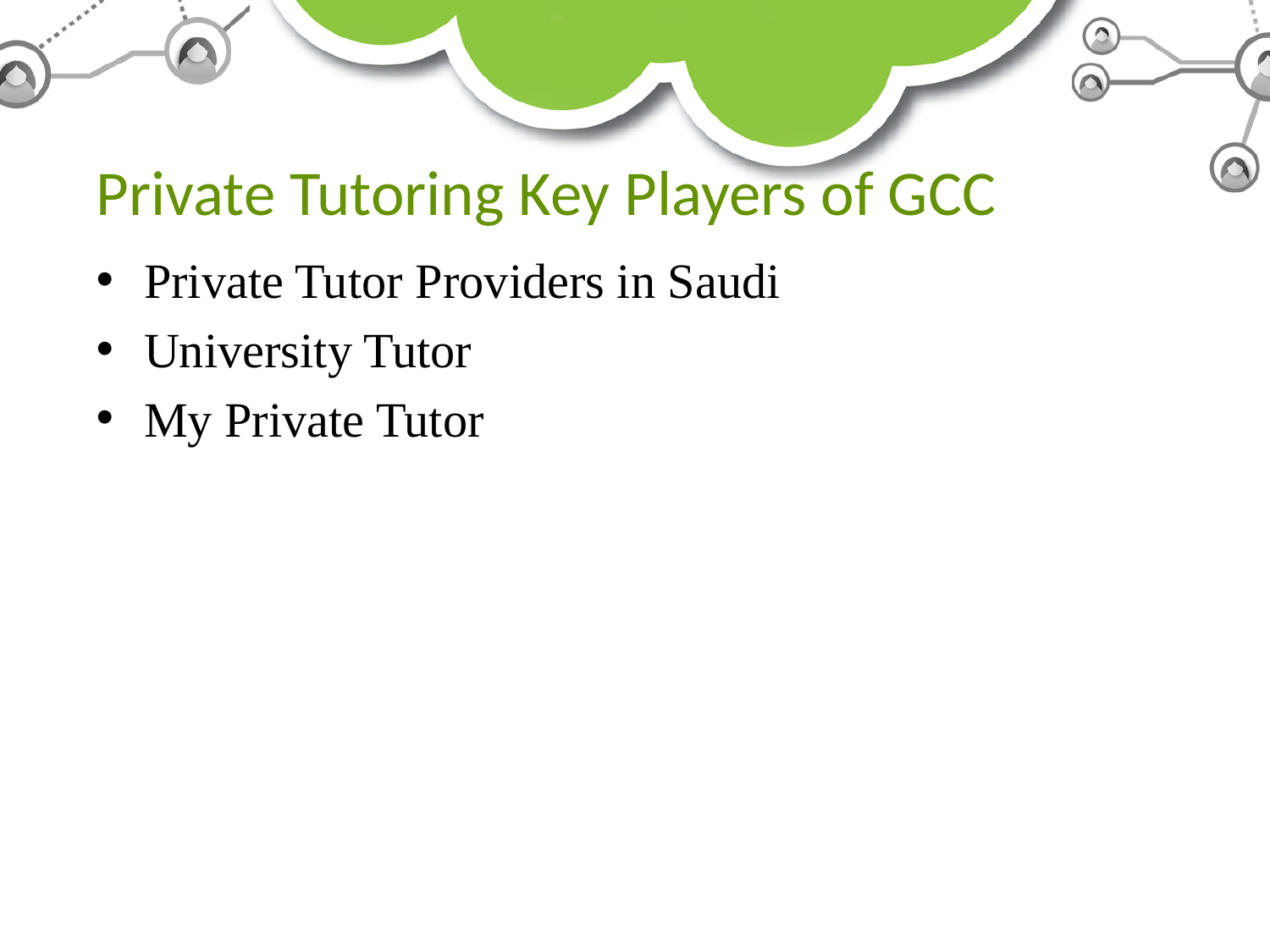

# Private Tutoring Key Players of GCC
Private Tutor Providers in Saudi
University Tutor
My Private Tutor